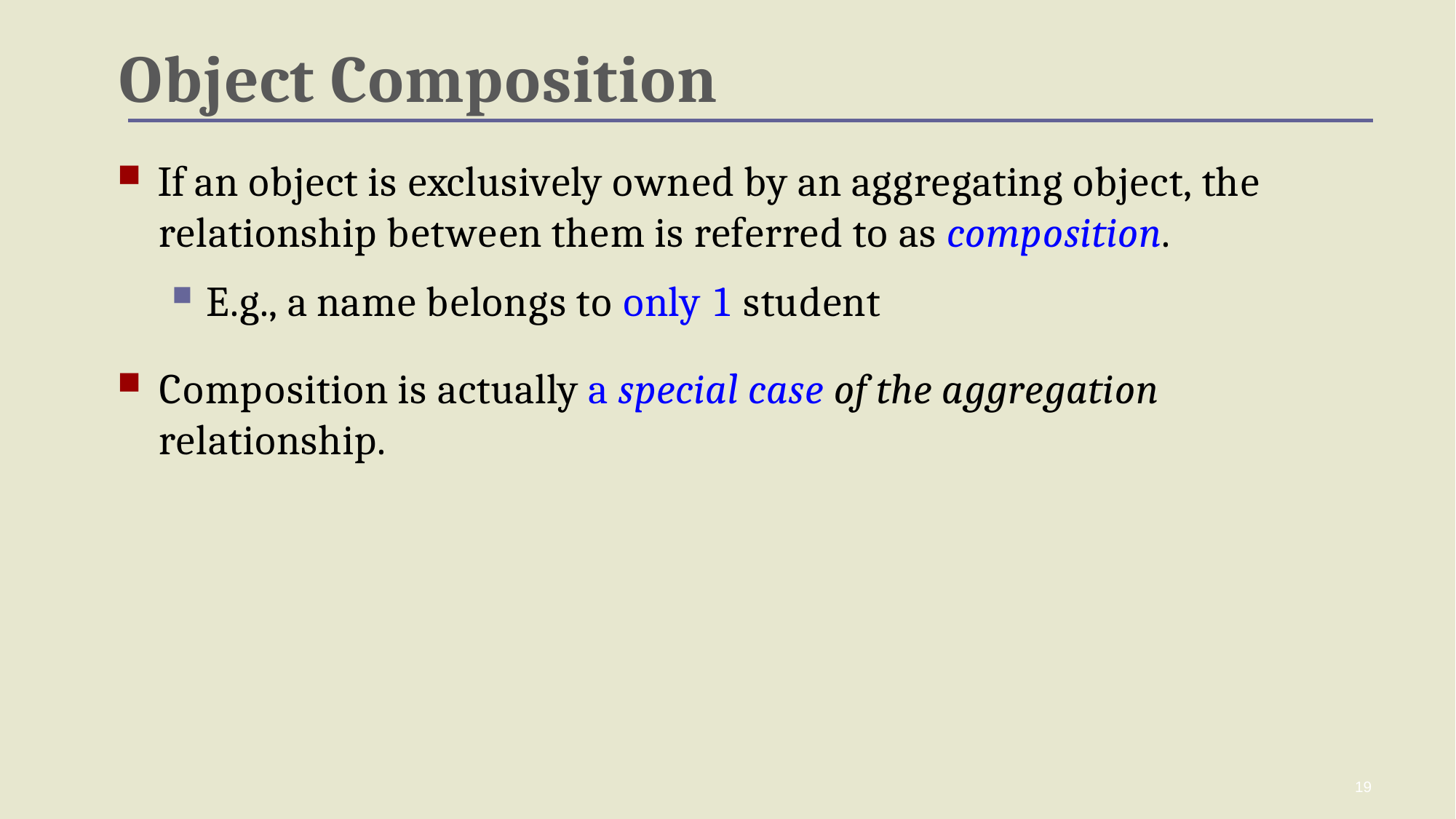

# Object Composition
If an object is exclusively owned by an aggregating object, the relationship between them is referred to as composition.
E.g., a name belongs to only 1 student
Composition is actually a special case of the aggregation relationship.
19